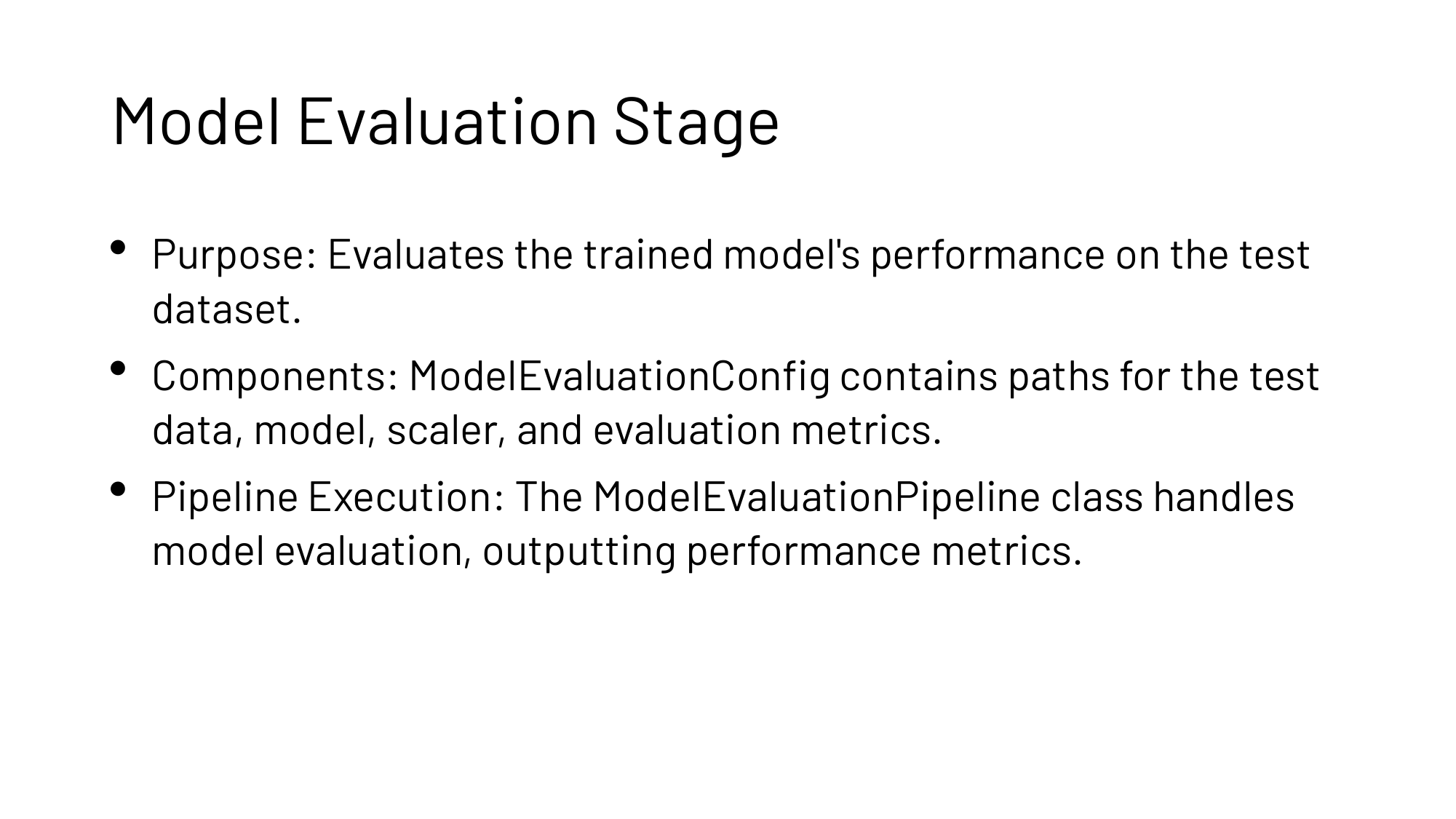

# Model Evaluation Stage
Purpose: Evaluates the trained model's performance on the test dataset.
Components: ModelEvaluationConfig contains paths for the test data, model, scaler, and evaluation metrics.
Pipeline Execution: The ModelEvaluationPipeline class handles model evaluation, outputting performance metrics.